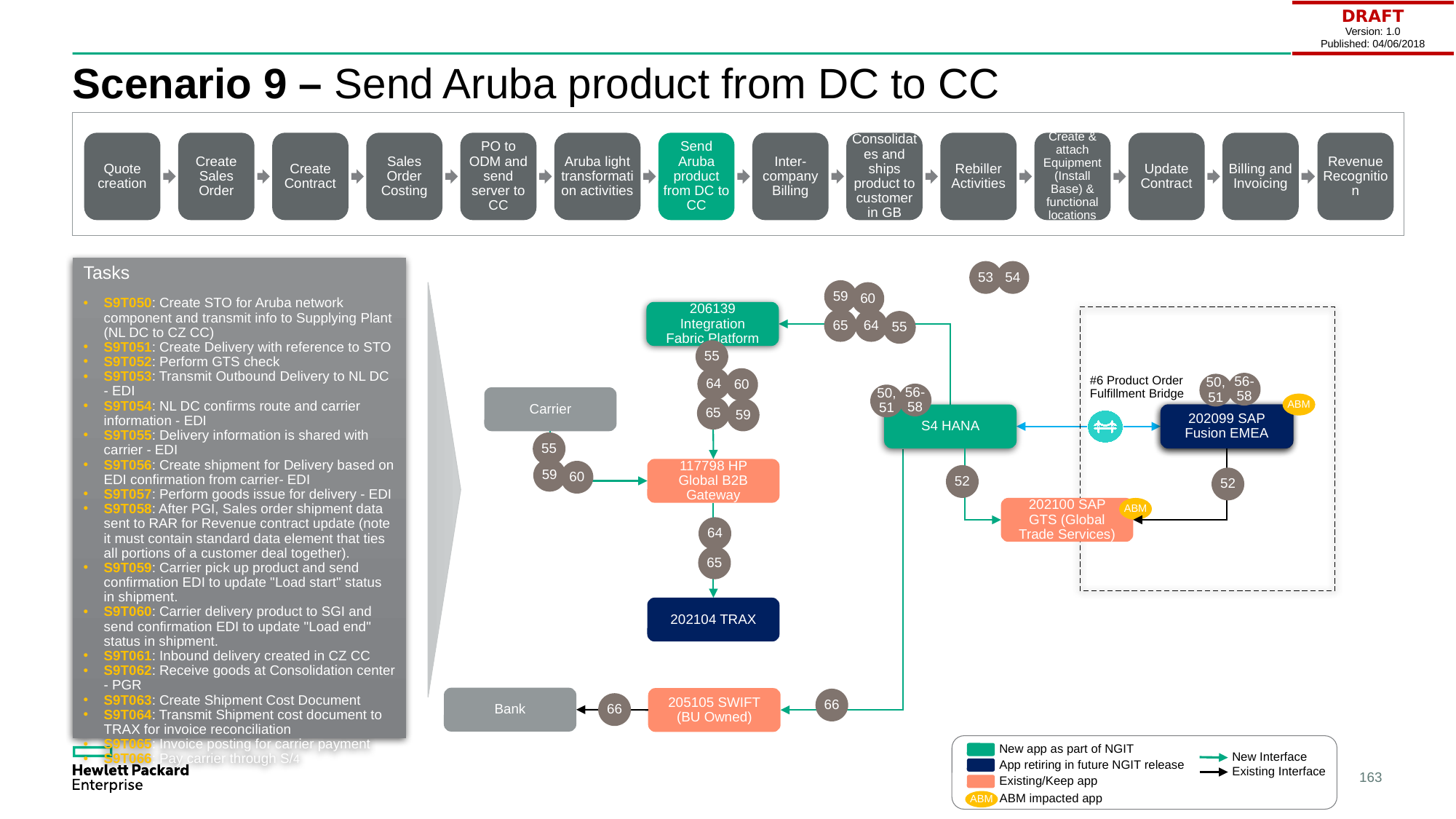

| DRAFT Version: 1.0 Published: 04/06/2018 |
| --- |
# Scenario 9 – Send Aruba product from DC to CC

Quote creation
Create Sales Order
Create Contract
Sales Order Costing
PO to ODM and send server to CC
Aruba light transformation activities
Send Aruba product from DC to CC
Inter-company Billing
Consolidates and ships product to customer in GB
Rebiller Activities
Create & attach Equipment (Install Base) & functional locations
Update Contract
Billing and Invoicing
Revenue Recognition

Tasks

S9T050: Create STO for Aruba network component and transmit info to Supplying Plant (NL DC to CZ CC)
S9T051: Create Delivery with reference to STO
S9T052: Perform GTS check
S9T053: Transmit Outbound Delivery to NL DC - EDI
S9T054: NL DC confirms route and carrier information - EDI
S9T055: Delivery information is shared with carrier - EDI
S9T056: Create shipment for Delivery based on EDI confirmation from carrier- EDI
S9T057: Perform goods issue for delivery - EDI
S9T058: After PGI, Sales order shipment data sent to RAR for Revenue contract update (note it must contain standard data element that ties all portions of a customer deal together).
S9T059: Carrier pick up product and send confirmation EDI to update "Load start" status in shipment.
S9T060: Carrier delivery product to SGI and send confirmation EDI to update "Load end" status in shipment.
S9T061: Inbound delivery created in CZ CC
S9T062: Receive goods at Consolidation center - PGR
S9T063: Create Shipment Cost Document
S9T064: Transmit Shipment cost document to TRAX for invoice reconciliation
S9T065: Invoice posting for carrier payment
S9T066: Pay carrier through S/4
53
54
59
60
206139 Integration Fabric Platform

65
64
55
55
#6 Product Order Fulfillment Bridge
64
60
56-58
50,51
56-58
50,51
Carrier
ABM
65
59
S4 HANA
202099 SAP Fusion EMEA
202099 SAP Fusion EMEA

55
59
117798 HP Global B2B Gateway
60
52
52

202100 SAP GTS (Global Trade Services)
ABM
64
65
202104 TRAX
Bank
205105 SWIFT
(BU Owned)
66
66

New app as part of NGIT

New Interface
App retiring in future NGIT release

Existing Interface
Existing/Keep app

ABM impacted app
ABM
163